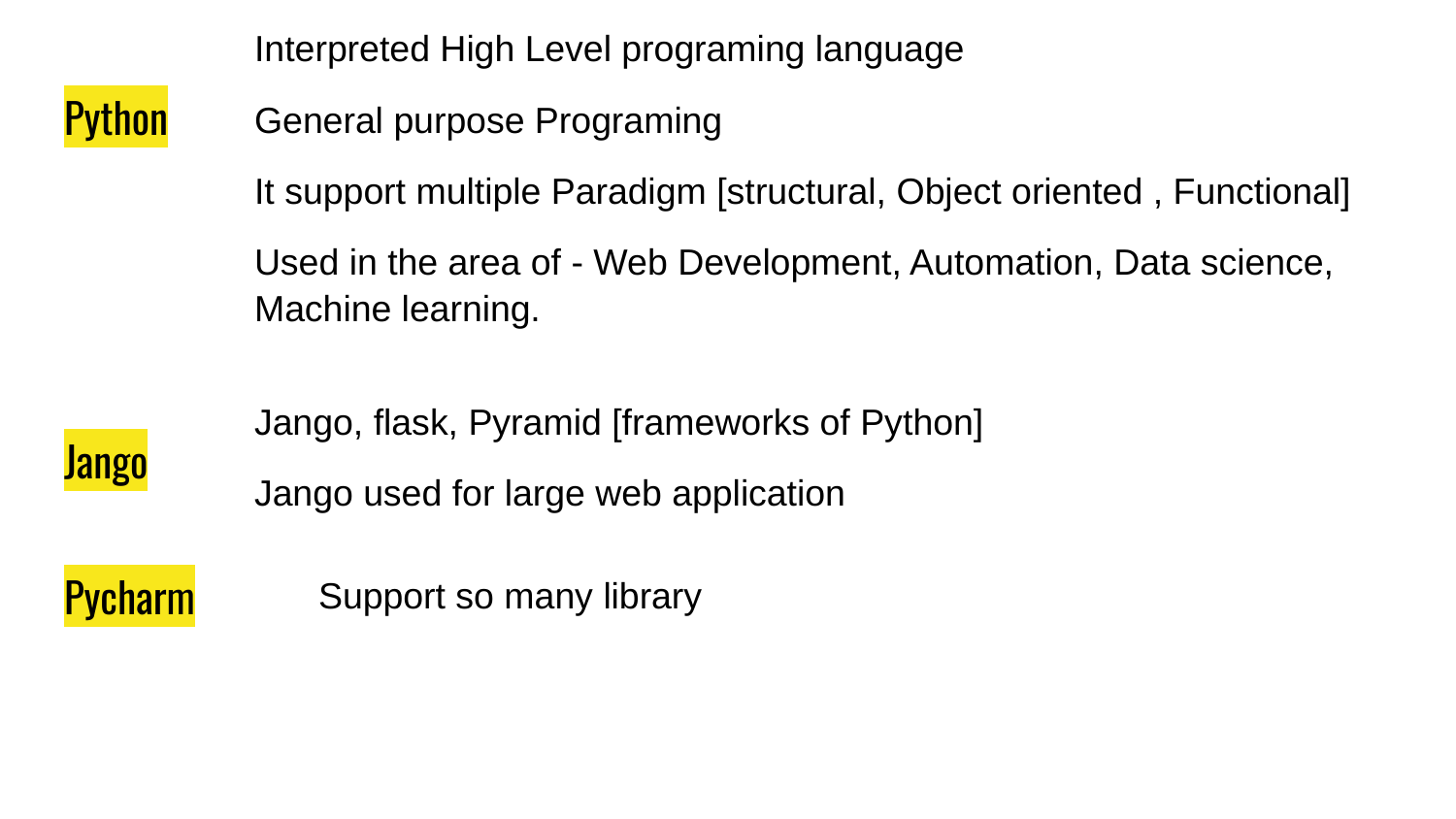

Interpreted High Level programing language
General purpose Programing
It support multiple Paradigm [structural, Object oriented , Functional]
Used in the area of - Web Development, Automation, Data science, Machine learning.
# Python
Jango, flask, Pyramid [frameworks of Python]
Jango used for large web application
Jango
Pycharm
Support so many library